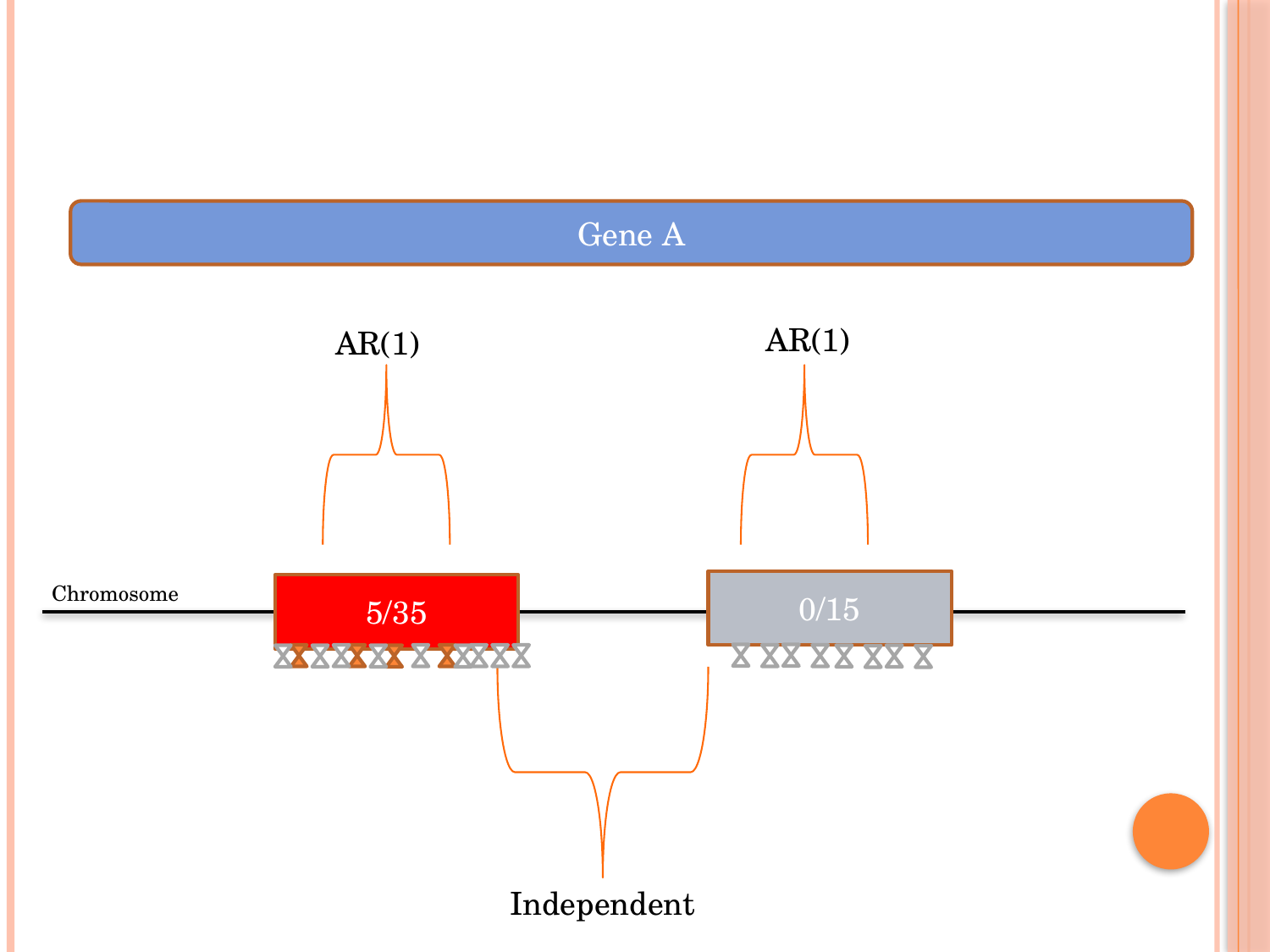

Gene A
AR(1)
AR(1)

0/15
Chromosome
5/35

Independent